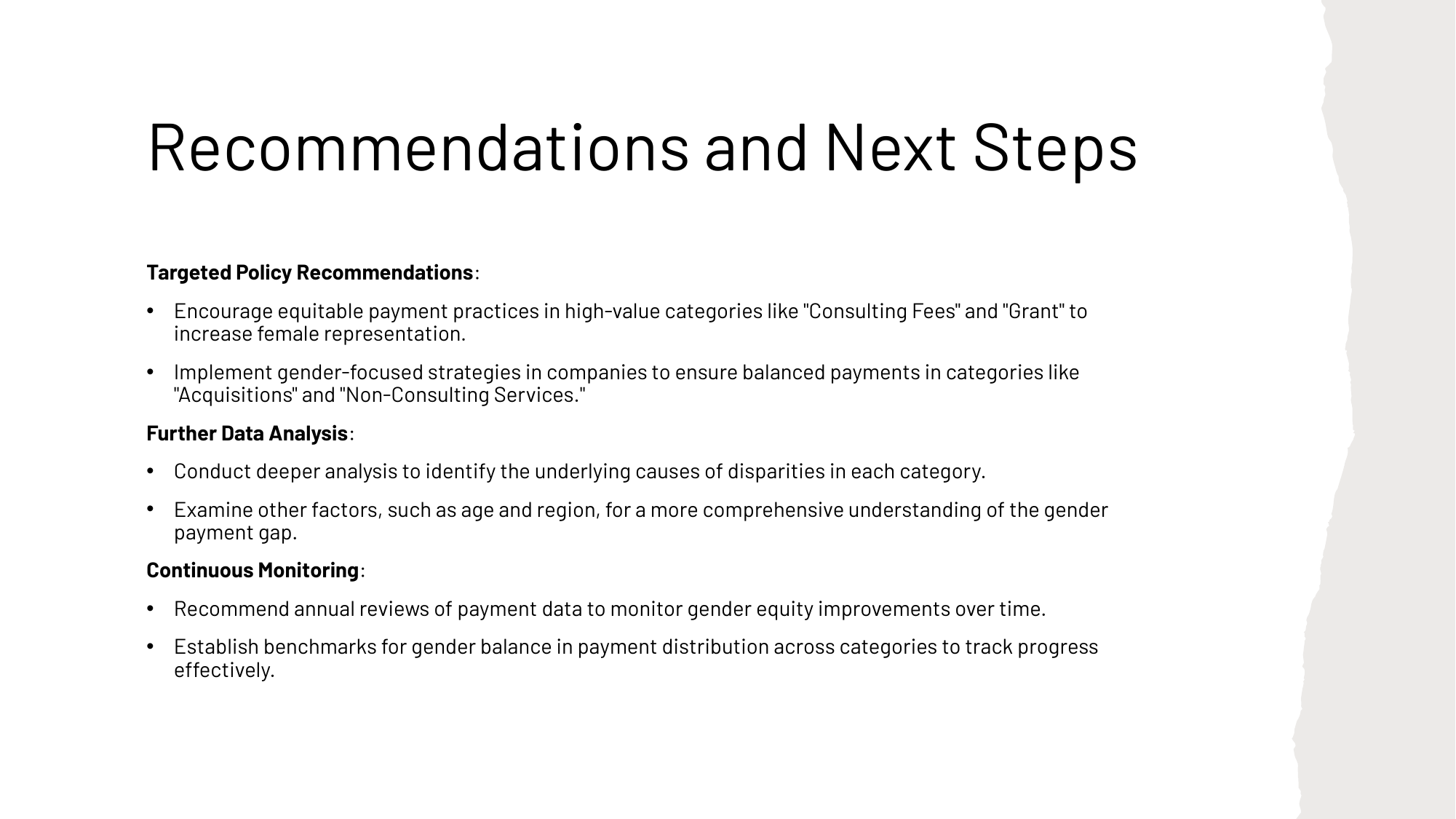

# Recommendations and Next Steps
Targeted Policy Recommendations:
Encourage equitable payment practices in high-value categories like "Consulting Fees" and "Grant" to increase female representation.
Implement gender-focused strategies in companies to ensure balanced payments in categories like "Acquisitions" and "Non-Consulting Services."
Further Data Analysis:
Conduct deeper analysis to identify the underlying causes of disparities in each category.
Examine other factors, such as age and region, for a more comprehensive understanding of the gender payment gap.
Continuous Monitoring:
Recommend annual reviews of payment data to monitor gender equity improvements over time.
Establish benchmarks for gender balance in payment distribution across categories to track progress effectively.